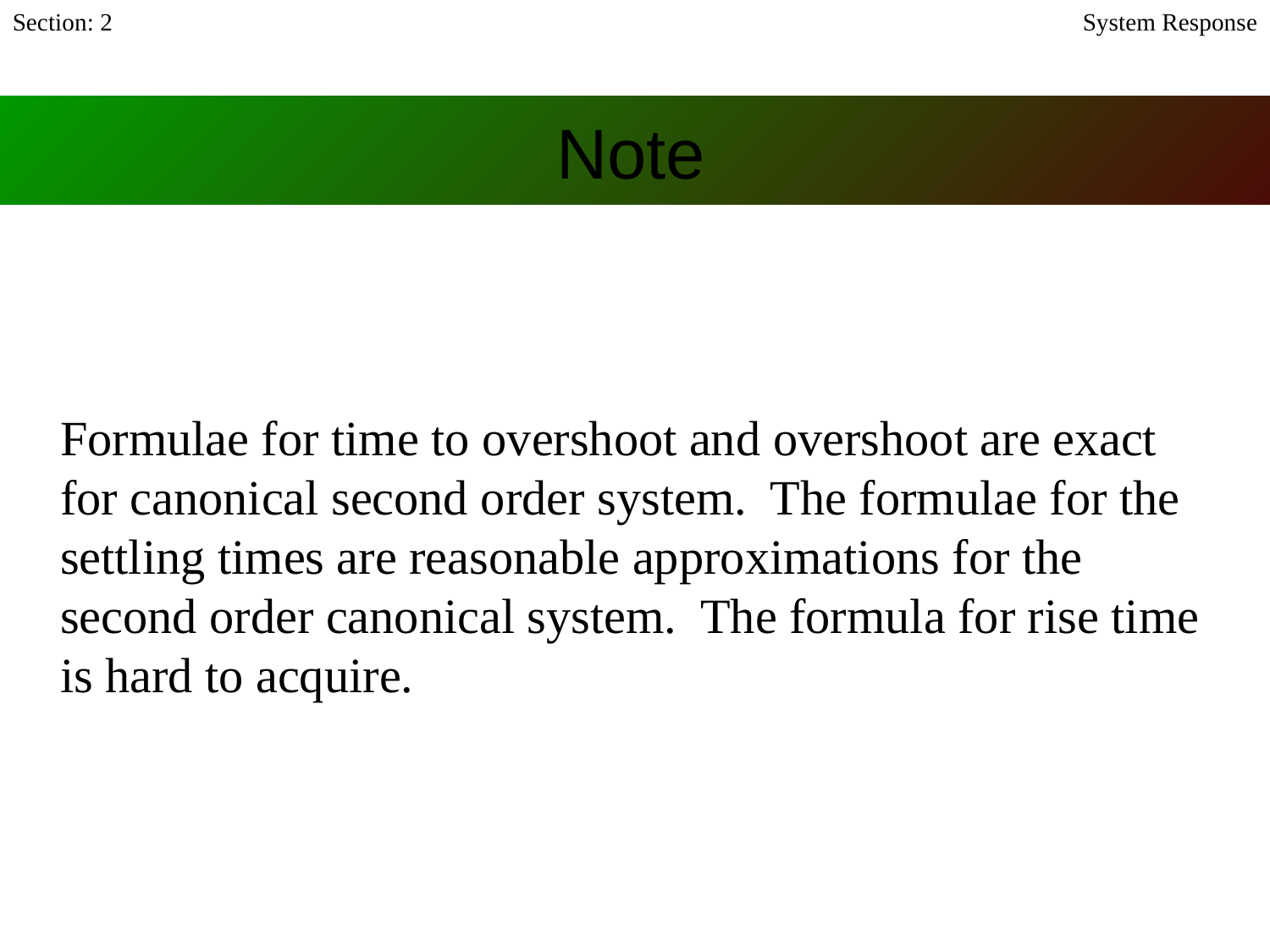

Section: 2
System Response

# Note
Formulae for time to overshoot and overshoot are exact for canonical second order system.  The formulae for the settling times are reasonable approximations for the second order canonical system.  The formula for rise time is hard to acquire.